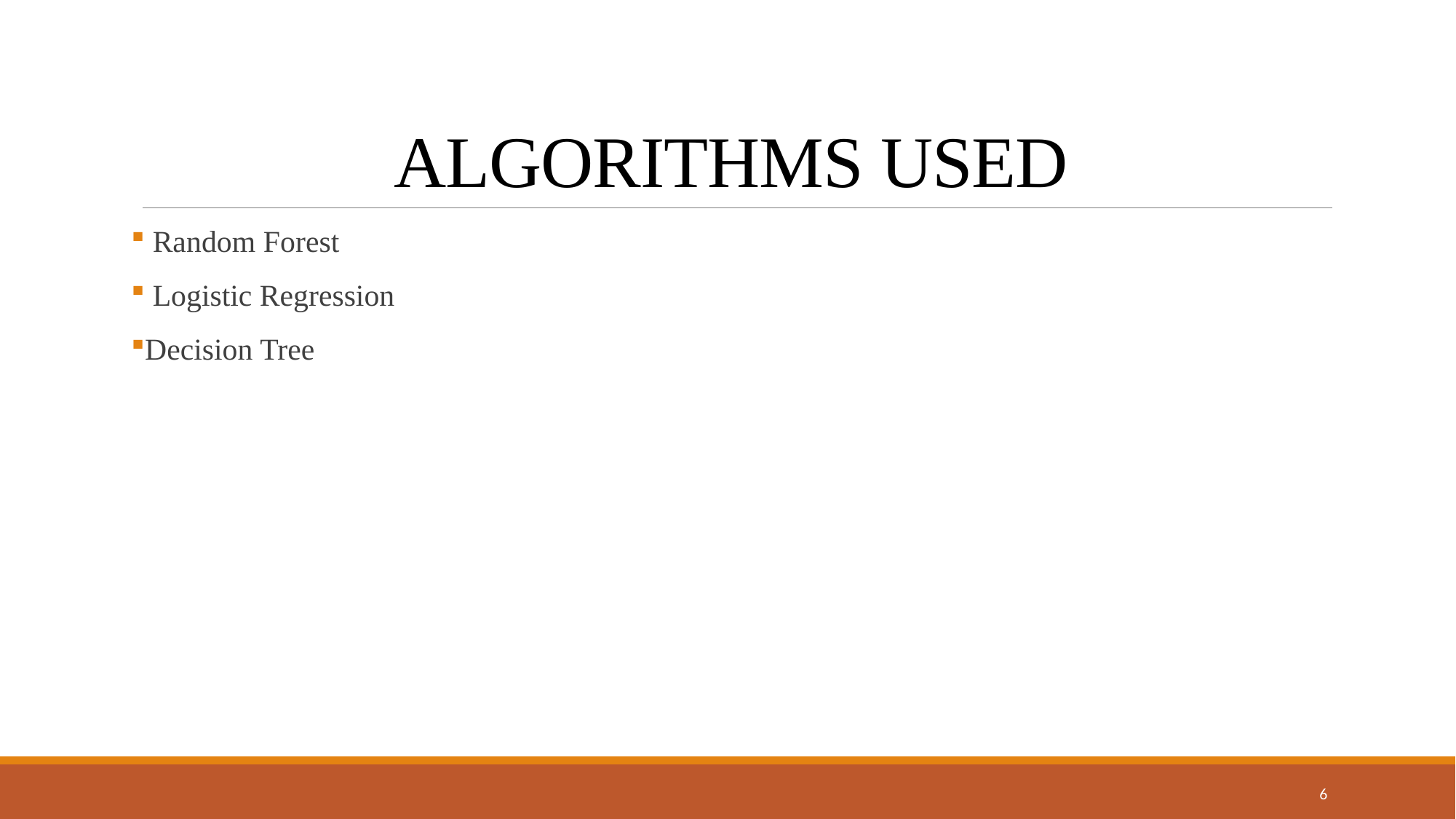

# ALGORITHMS USED
 Random Forest
 Logistic Regression
Decision Tree
6